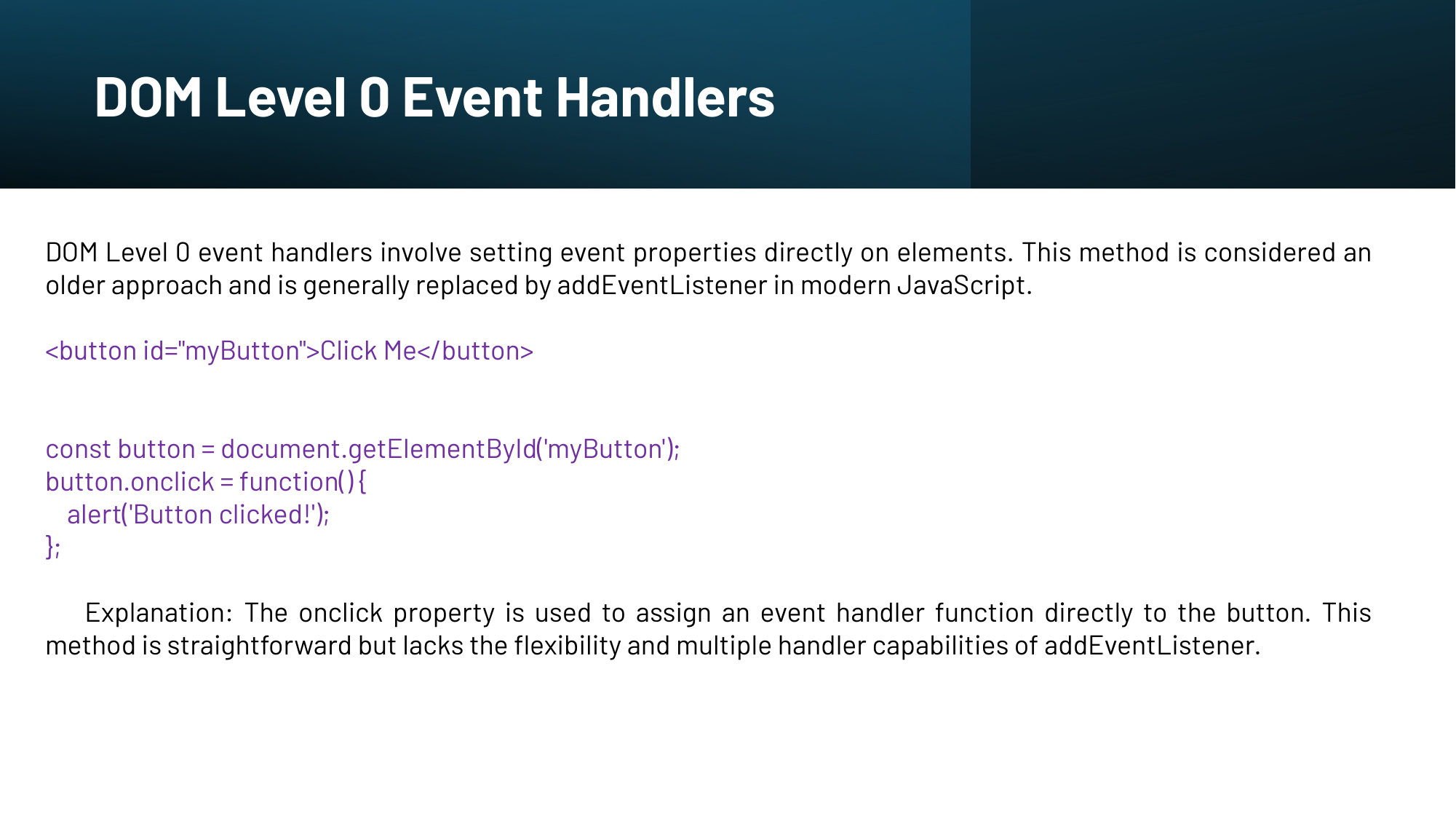

# DOM Level 0 Event Handlers
DOM Level 0 event handlers involve setting event properties directly on elements. This method is considered an older approach and is generally replaced by addEventListener in modern JavaScript.

<button id="myButton">Click Me</button>

const button = document.getElementById('myButton');
button.onclick = function() {
    alert('Button clicked!');
};

    Explanation: The onclick property is used to assign an event handler function directly to the button. This method is straightforward but lacks the flexibility and multiple handler capabilities of addEventListener.